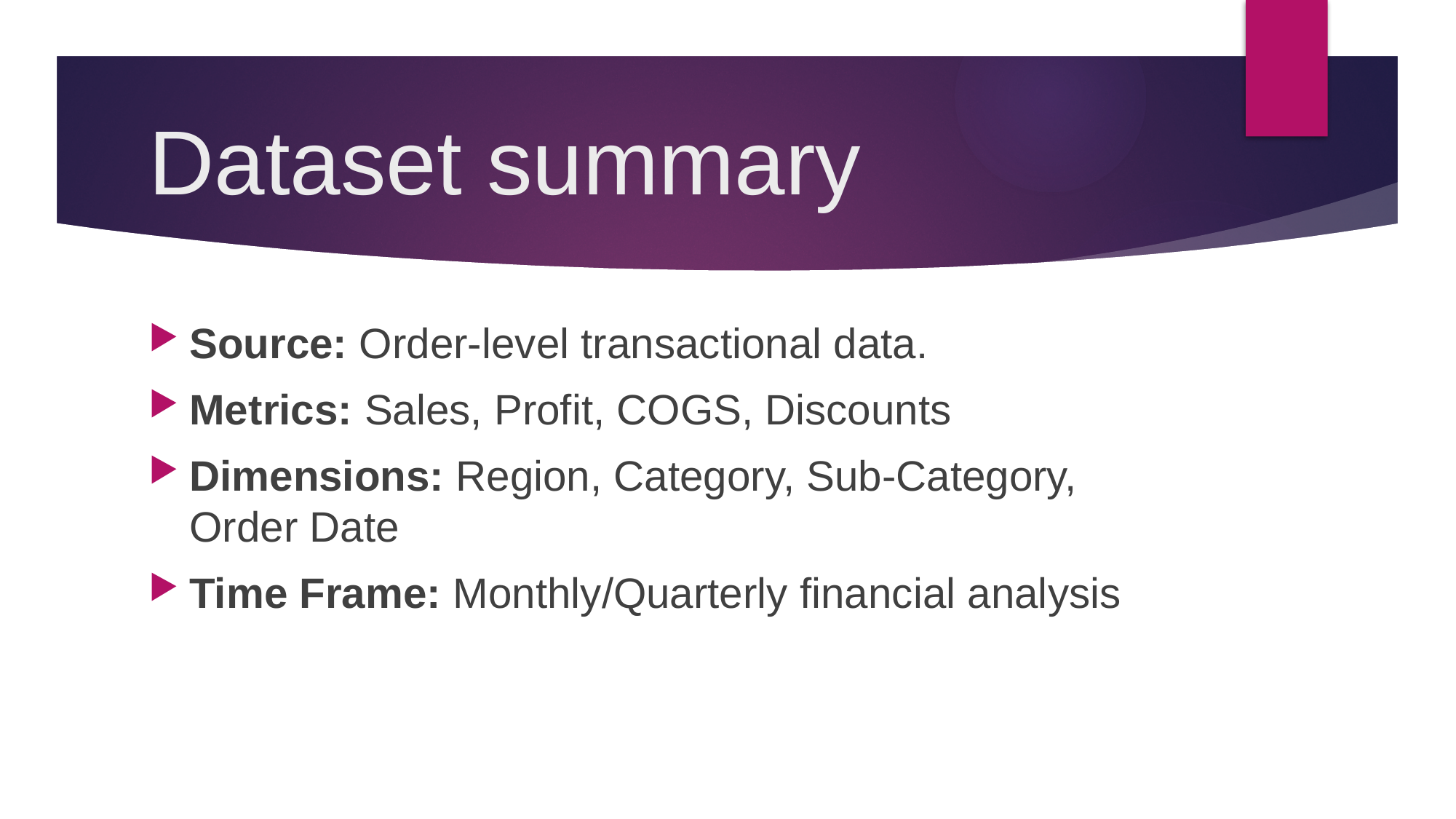

# Dataset summary
Source: Order-level transactional data.
Metrics: Sales, Profit, COGS, Discounts
Dimensions: Region, Category, Sub-Category, Order Date
Time Frame: Monthly/Quarterly financial analysis